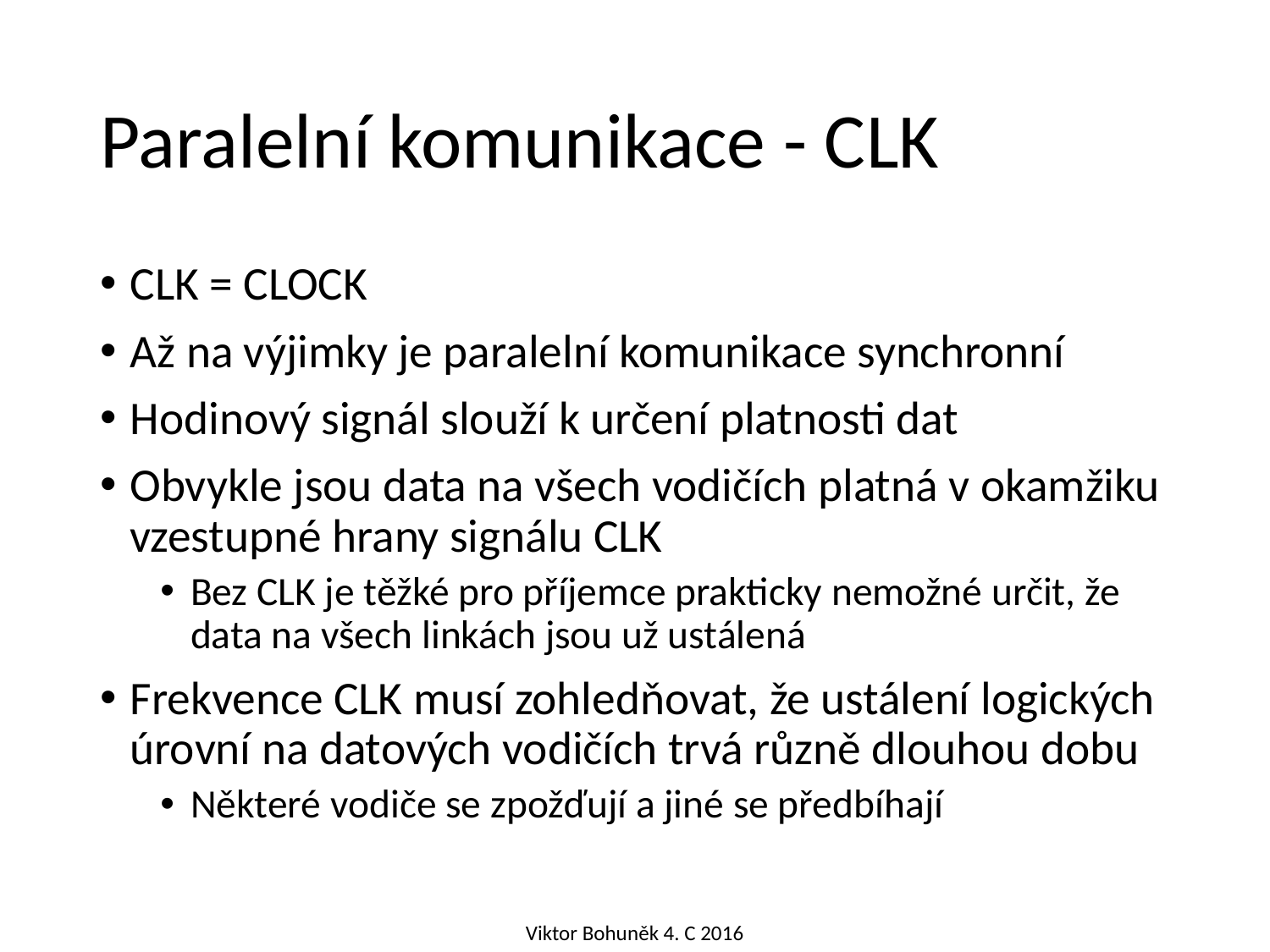

# Paralelní komunikace - CLK
CLK = CLOCK
Až na výjimky je paralelní komunikace synchronní
Hodinový signál slouží k určení platnosti dat
Obvykle jsou data na všech vodičích platná v okamžiku vzestupné hrany signálu CLK
Bez CLK je těžké pro příjemce prakticky nemožné určit, že data na všech linkách jsou už ustálená
Frekvence CLK musí zohledňovat, že ustálení logických úrovní na datových vodičích trvá různě dlouhou dobu
Některé vodiče se zpožďují a jiné se předbíhají
Viktor Bohuněk 4. C 2016